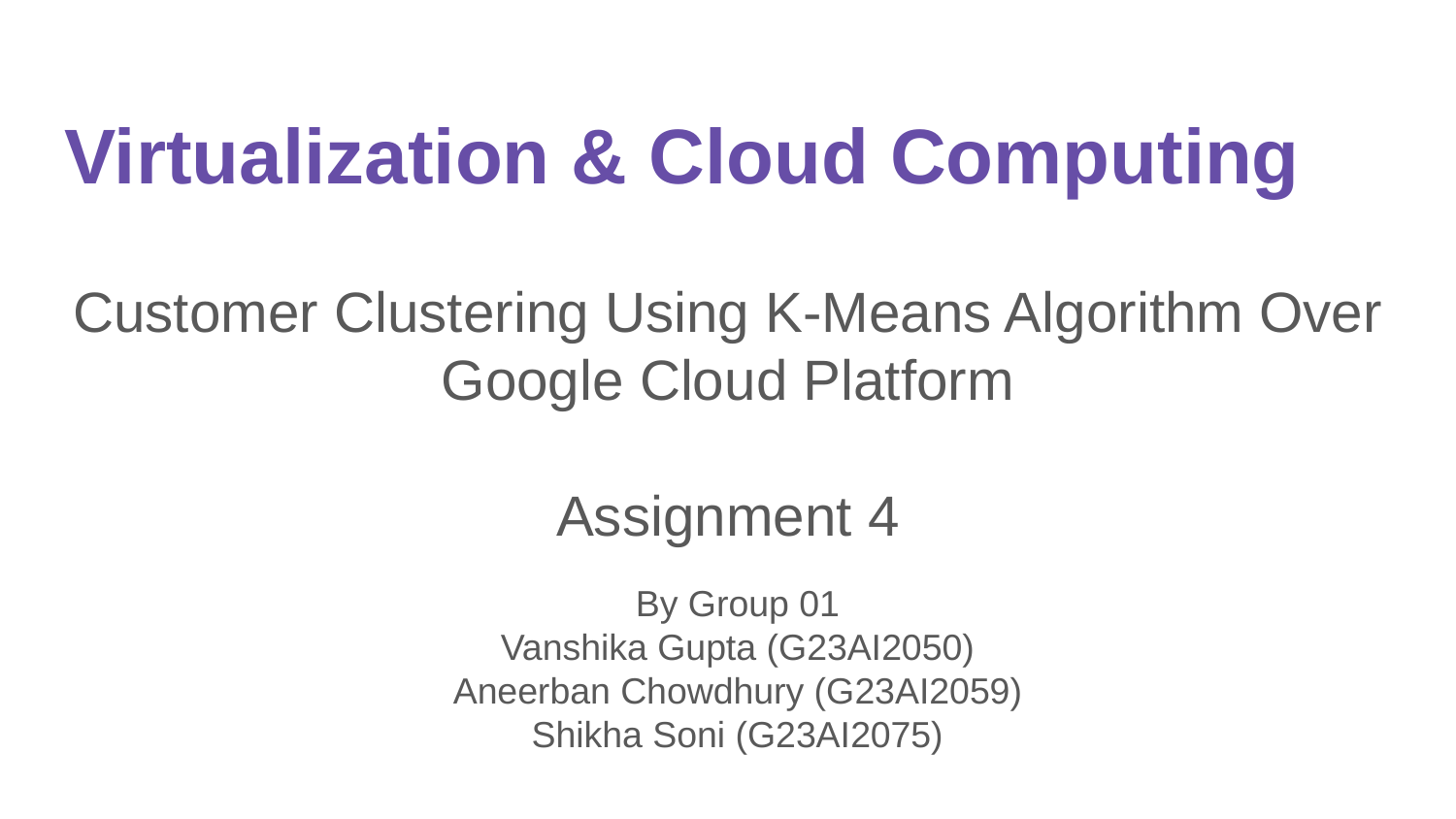

# Virtualization & Cloud Computing
Customer Clustering Using K-Means Algorithm Over Google Cloud Platform

Assignment 4
By Group 01
Vanshika Gupta (G23AI2050)
Aneerban Chowdhury (G23AI2059)
Shikha Soni (G23AI2075)